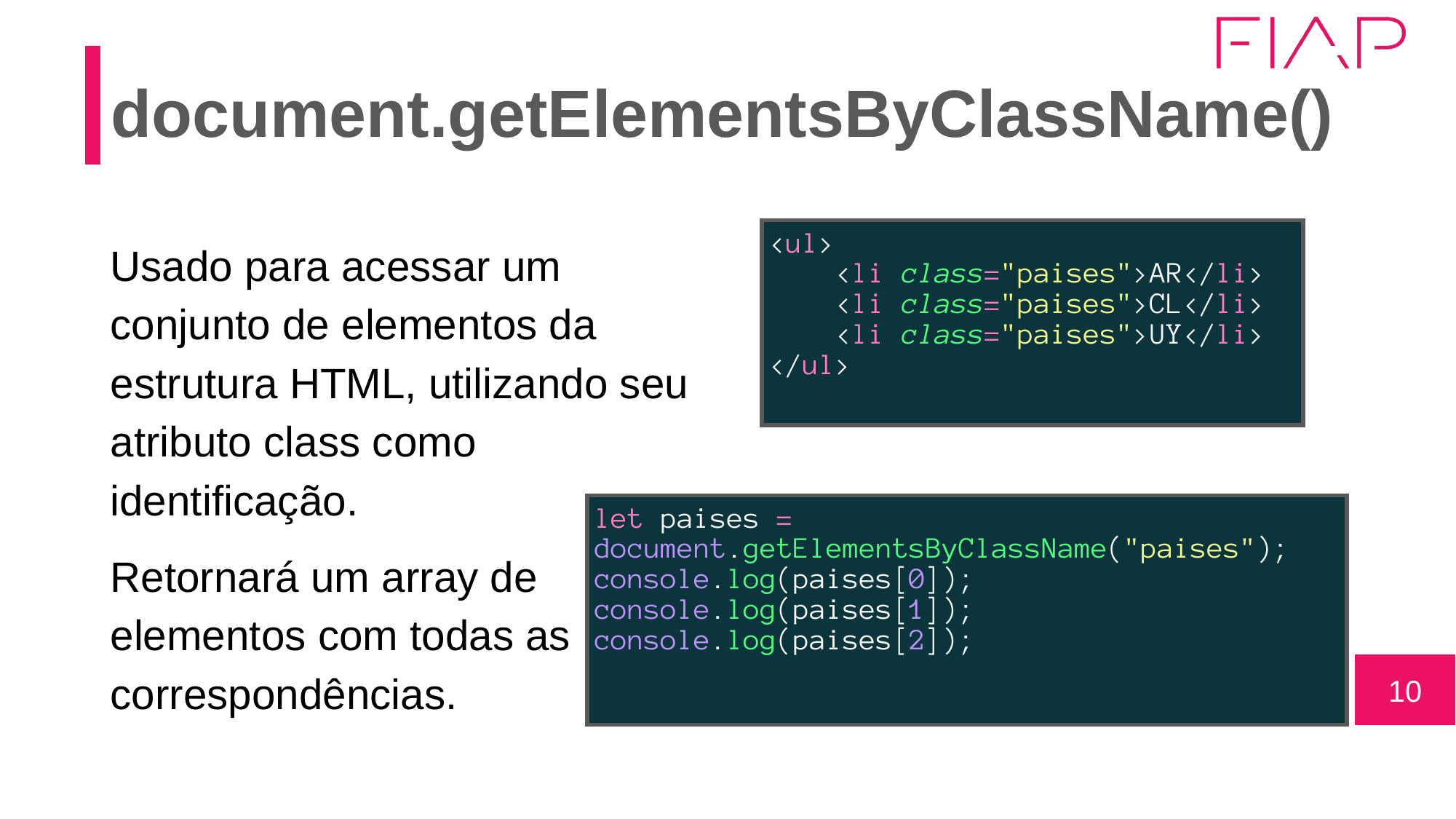

# document.getElementsByClassName()
Usado para acessar um conjunto de elementos da estrutura HTML, utilizando seu atributo class como identificação.
Retornará um array de elementos com todas as correspondências.
| <ul>     <li class="paises">AR</li>     <li class="paises">CL</li>     <li class="paises">UY</li> </ul> |
| --- |
| let paises = document.getElementsByClassName("paises"); console.log(paises[0]); console.log(paises[1]); console.log(paises[2]); |
| --- |
10